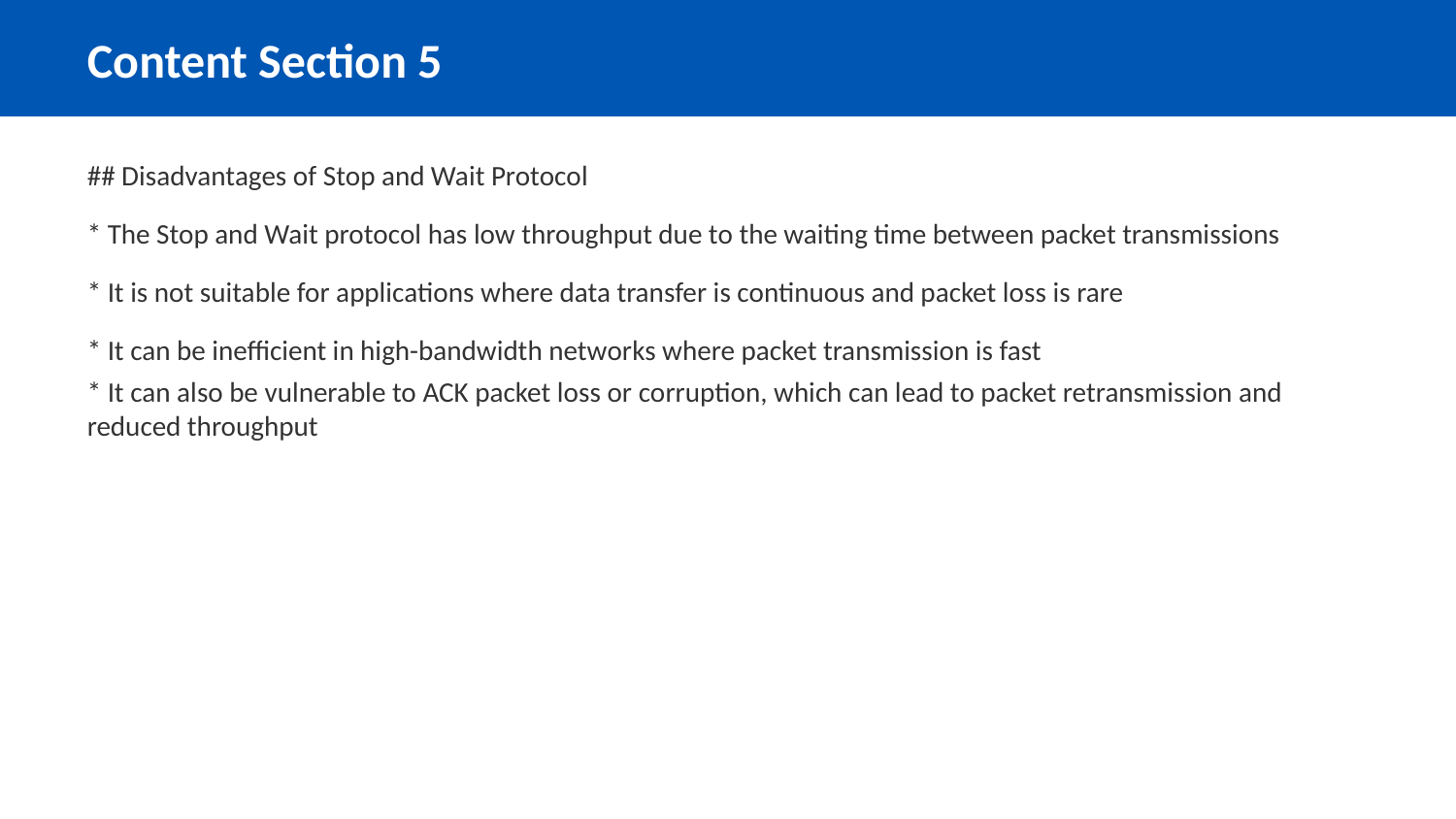

Content Section 5
## Disadvantages of Stop and Wait Protocol
* The Stop and Wait protocol has low throughput due to the waiting time between packet transmissions
* It is not suitable for applications where data transfer is continuous and packet loss is rare
* It can be inefficient in high-bandwidth networks where packet transmission is fast
* It can also be vulnerable to ACK packet loss or corruption, which can lead to packet retransmission and reduced throughput
Slide 6